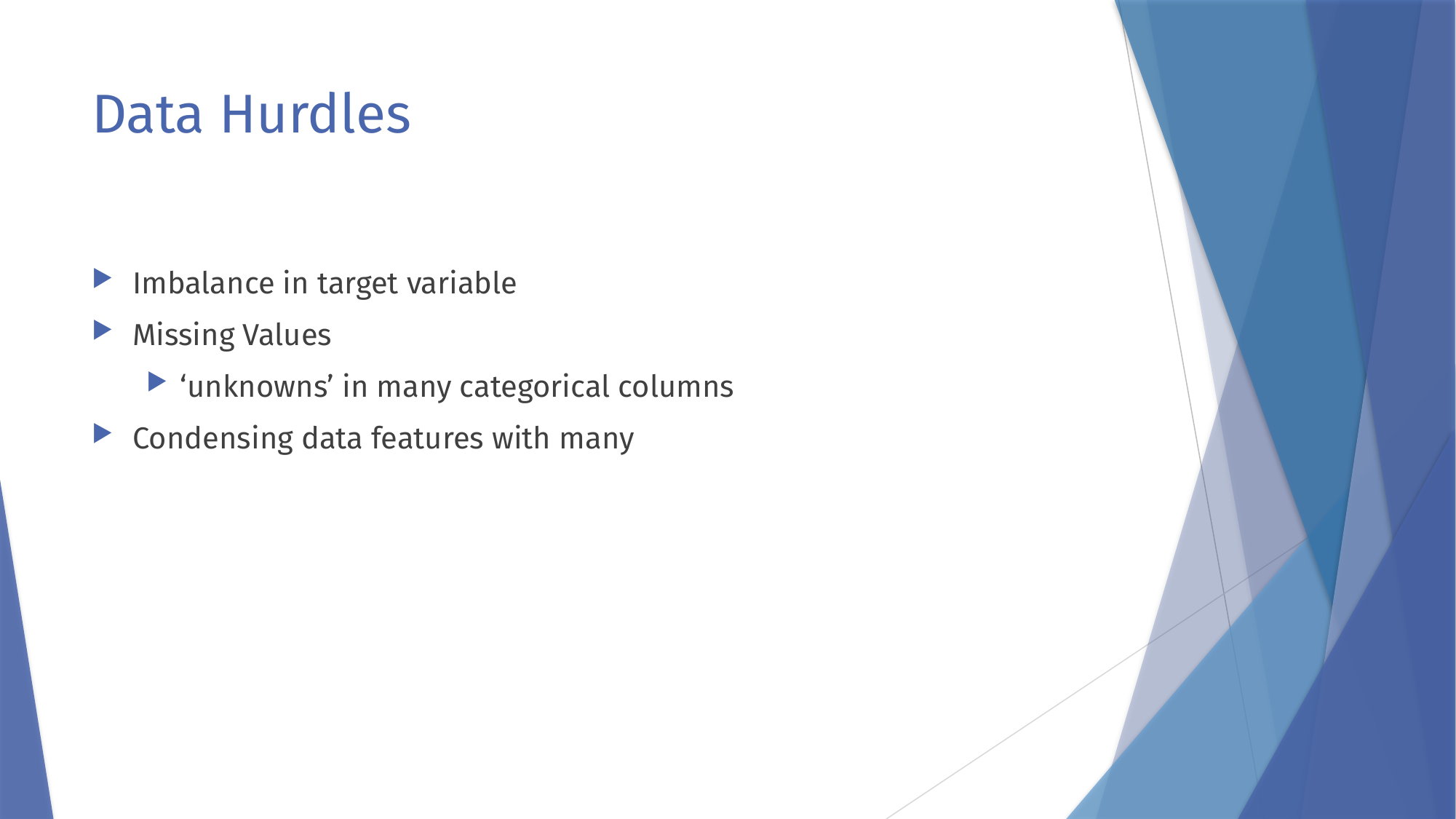

# Data Hurdles
Imbalance in target variable
Missing Values
‘unknowns’ in many categorical columns
Condensing data features with many